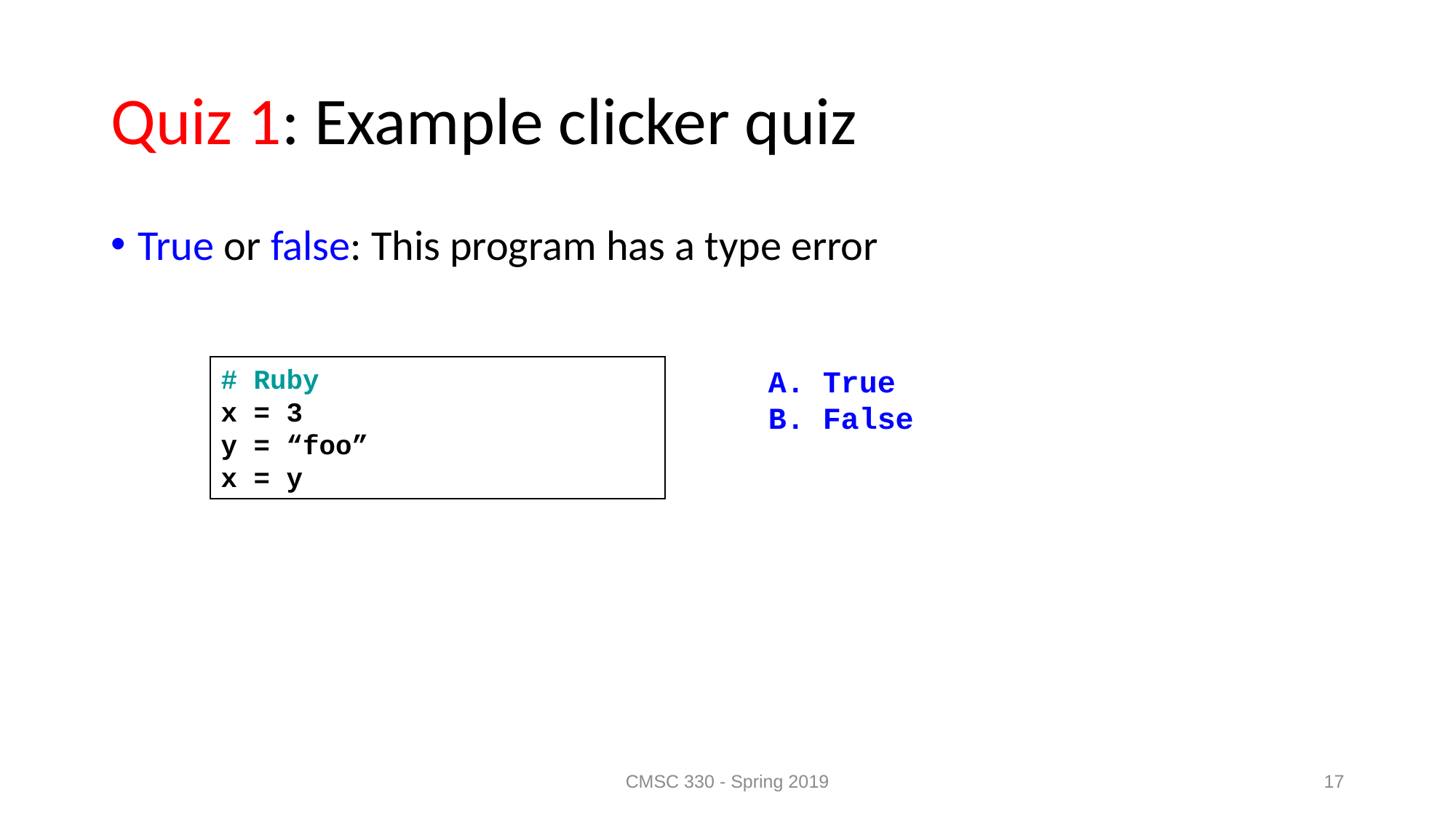

# Quiz 1: Example clicker quiz
True or false: This program has a type error

# Ruby
x = 3
y = “foo”
x = y
True
False
CMSC 330 - Spring 2019
17